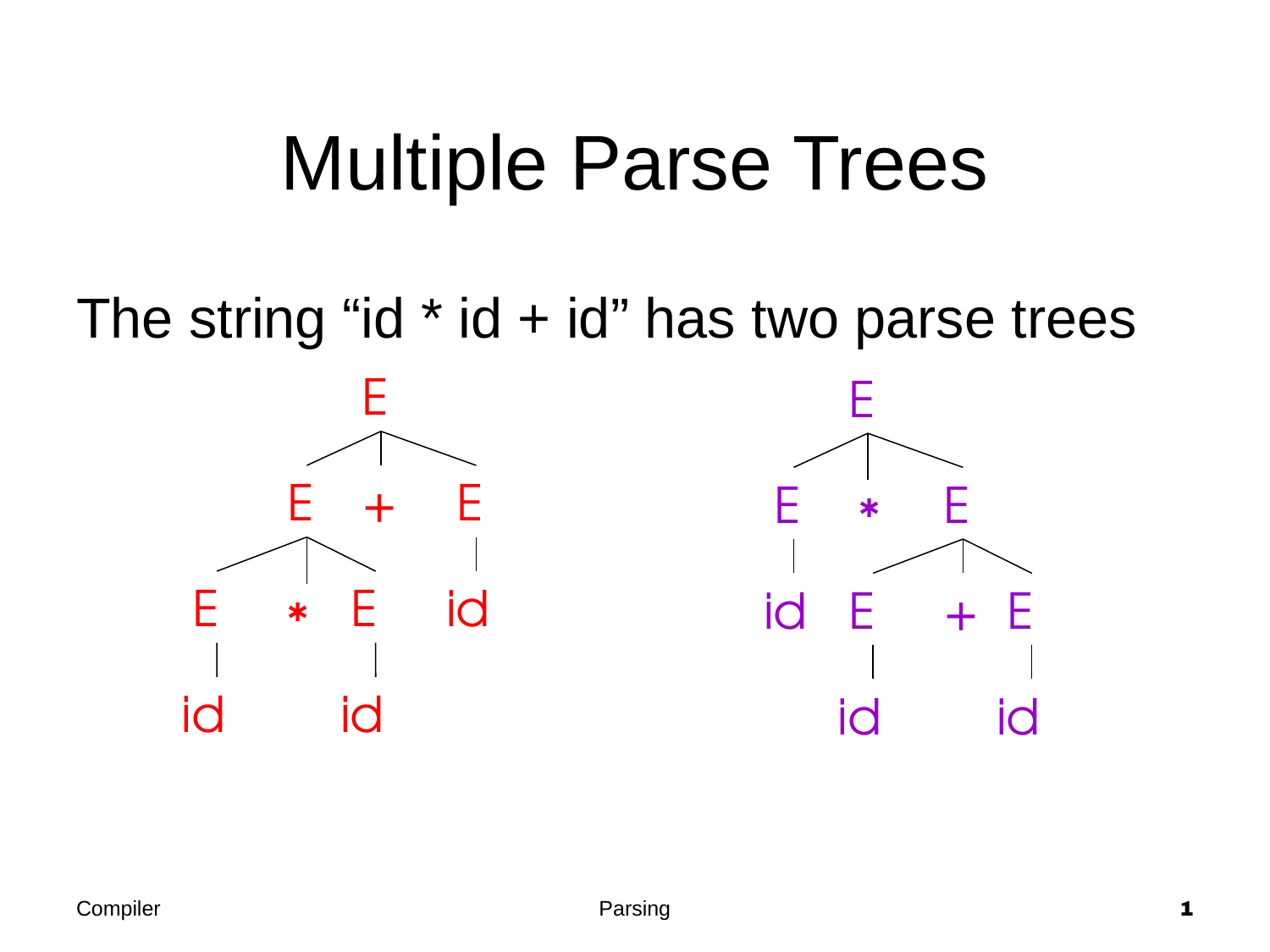

# Multiple Parse Trees
The string “id * id + id” has two parse trees
E
E
+
E
E
E
id
*
id
id
E
E
E
*
id
E
+
E
id
id
Parsing
1
Compiler